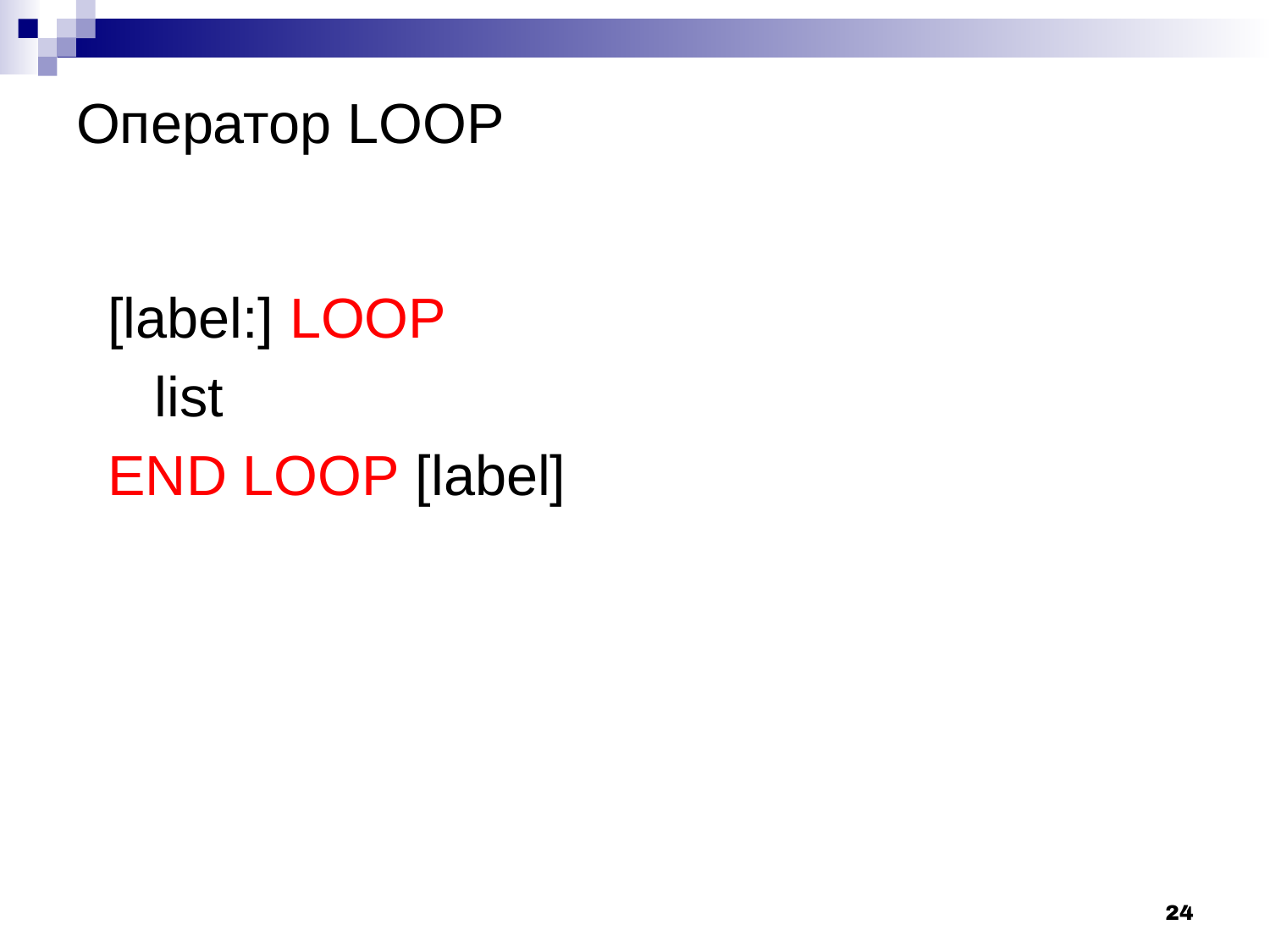

# Оператор LOOP
[label:] LOOP
   list
END LOOP [label]
24